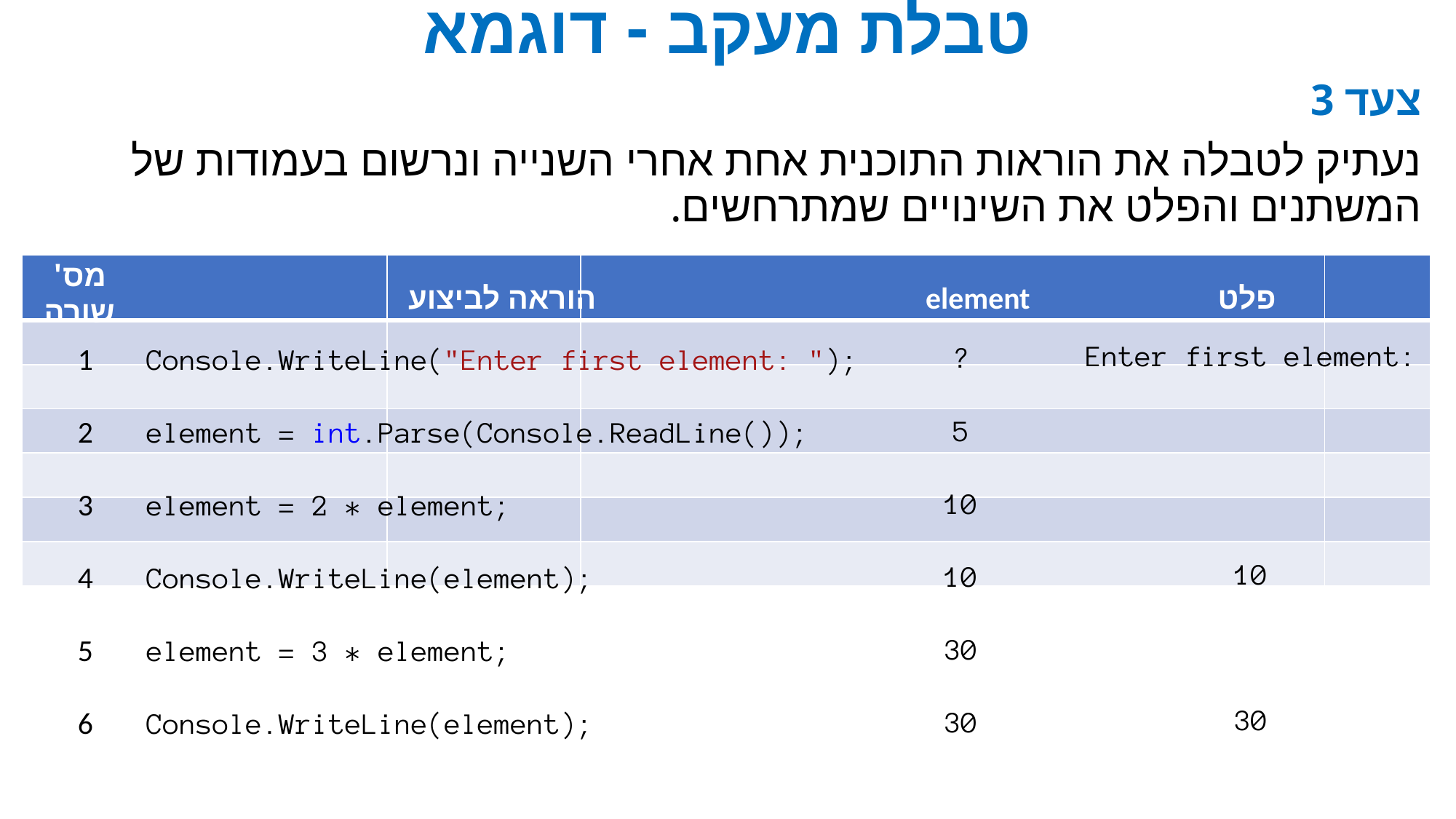

# טבלת מעקב - דוגמא
צעד 3
נעתיק לטבלה את הוראות התוכנית אחת אחרי השנייה ונרשום בעמודות של המשתנים והפלט את השינויים שמתרחשים.
מס' שורה
|  |  |  |  |
| --- | --- | --- | --- |
|  |  |  |  |
|  |  |  |  |
|  |  |  |  |
|  |  |  |  |
|  |  |  |  |
|  |  |  |  |
הוראה לביצוע
element
פלט
Enter first element:

10

30
?
5
10
10
30
30
Console.WriteLine("Enter first element: ");
element = int.Parse(Console.ReadLine());
element = 2 * element;
Console.WriteLine(element);
element = 3 * element;
Console.WriteLine(element);
1
2
3
4
5
6